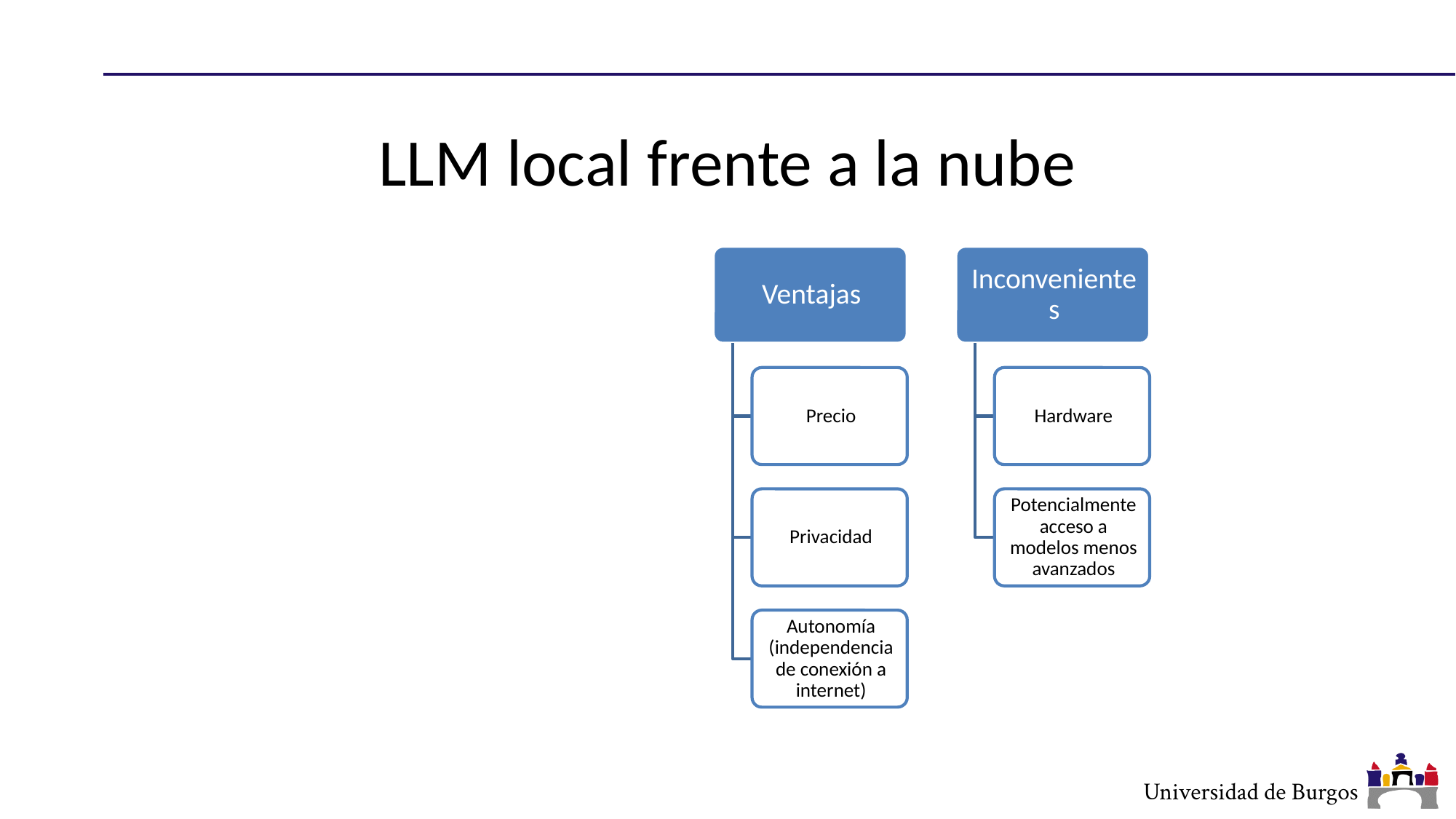

# LLM local frente a la nube
Ventajas
Precio
Privacidad
Autonomía (independencia de conexión a internet)
Inconvenientes
Hardware
Potencialmente acceso a modelos menos avanzados